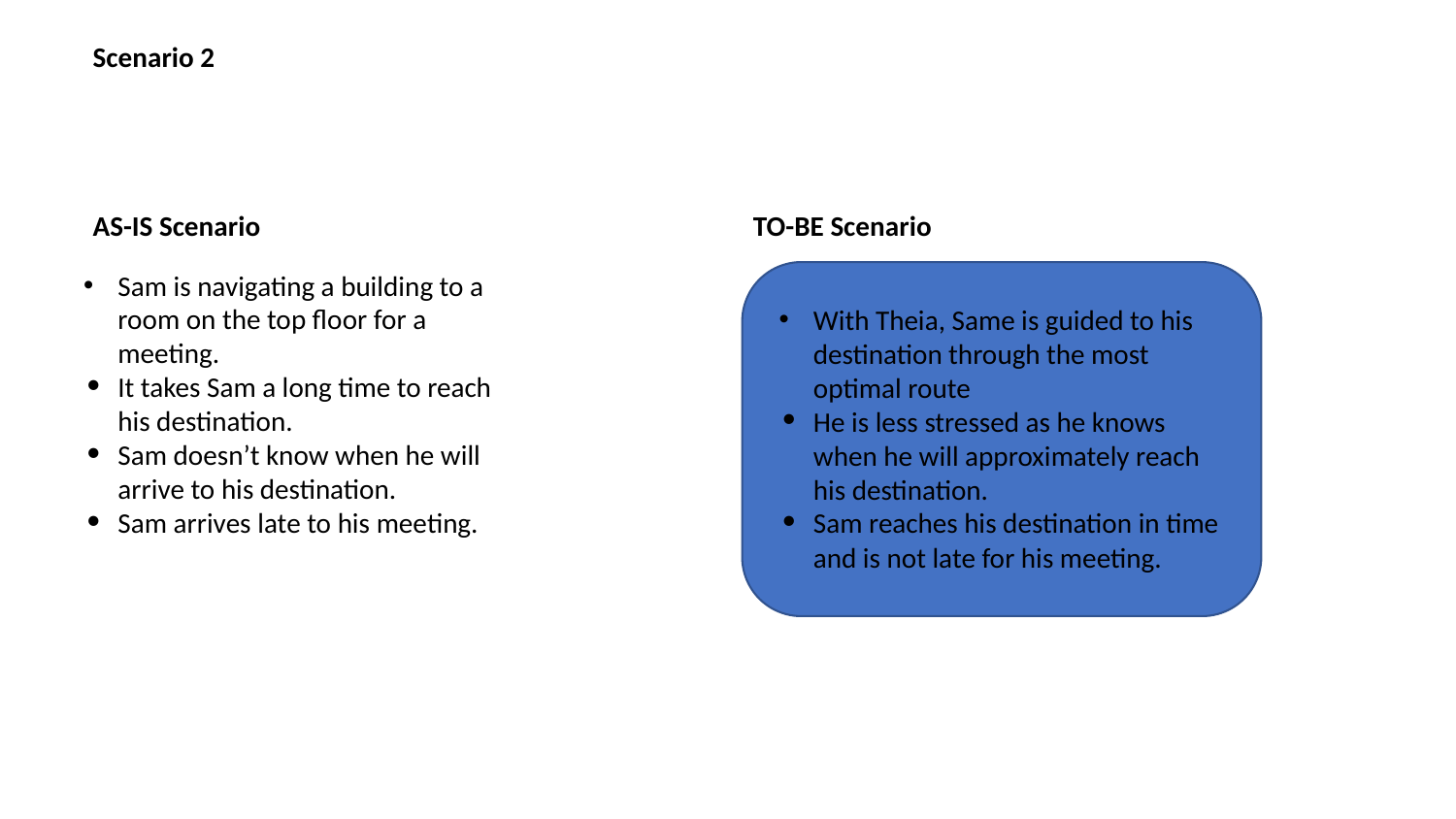

Scenario 2
AS-IS Scenario
TO-BE Scenario
Sam is navigating a building to a room on the top floor for a meeting.
It takes Sam a long time to reach his destination.
Sam doesn’t know when he will arrive to his destination.
Sam arrives late to his meeting.

With Theia, Same is guided to his destination through the most optimal route
He is less stressed as he knows when he will approximately reach his destination.
Sam reaches his destination in time and is not late for his meeting.